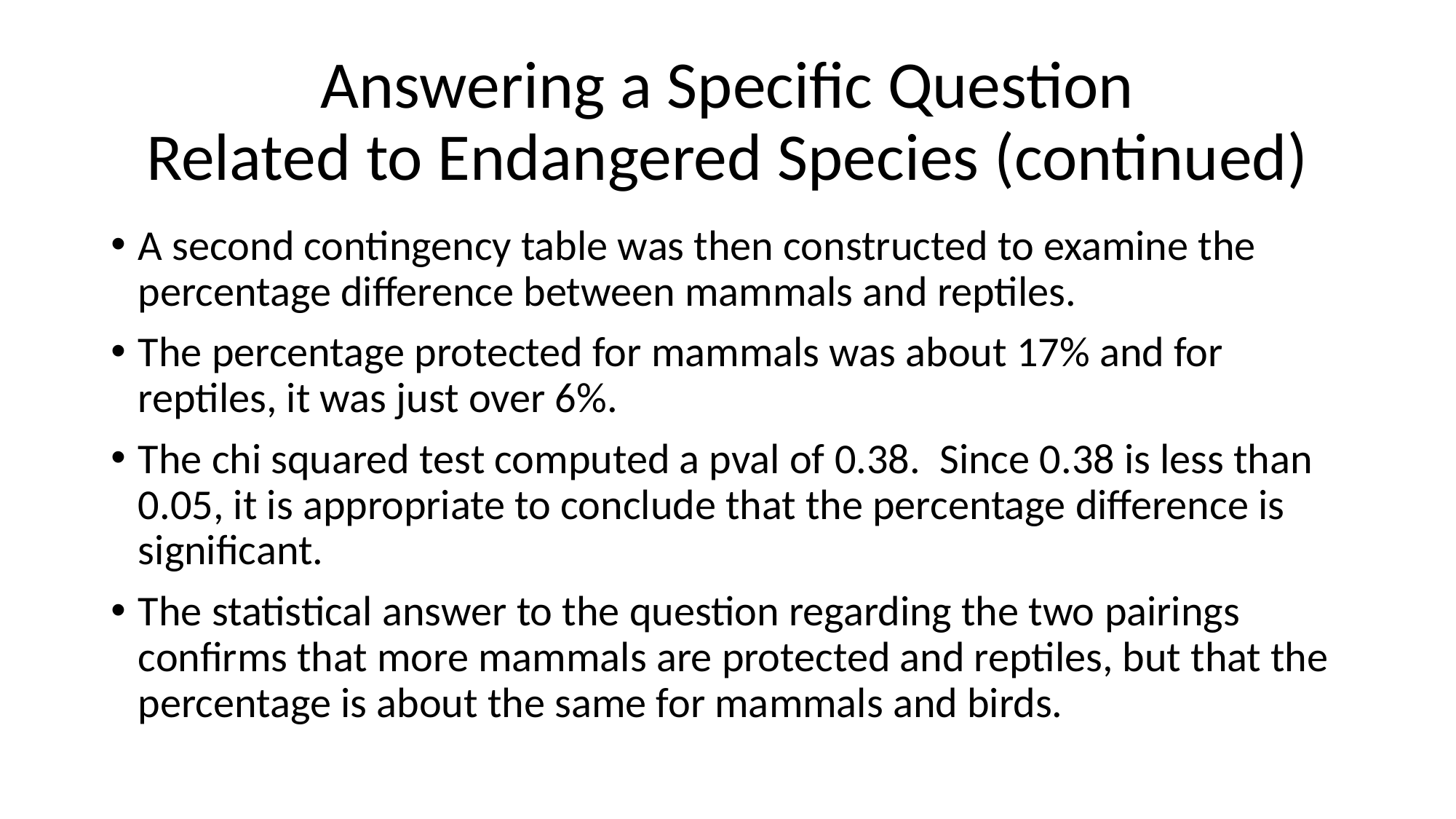

# Answering a Specific Question Related to Endangered Species (continued)
A second contingency table was then constructed to examine the percentage difference between mammals and reptiles.
The percentage protected for mammals was about 17% and for reptiles, it was just over 6%.
The chi squared test computed a pval of 0.38.  Since 0.38 is less than 0.05, it is appropriate to conclude that the percentage difference is significant.
The statistical answer to the question regarding the two pairings confirms that more mammals are protected and reptiles, but that the percentage is about the same for mammals and birds.